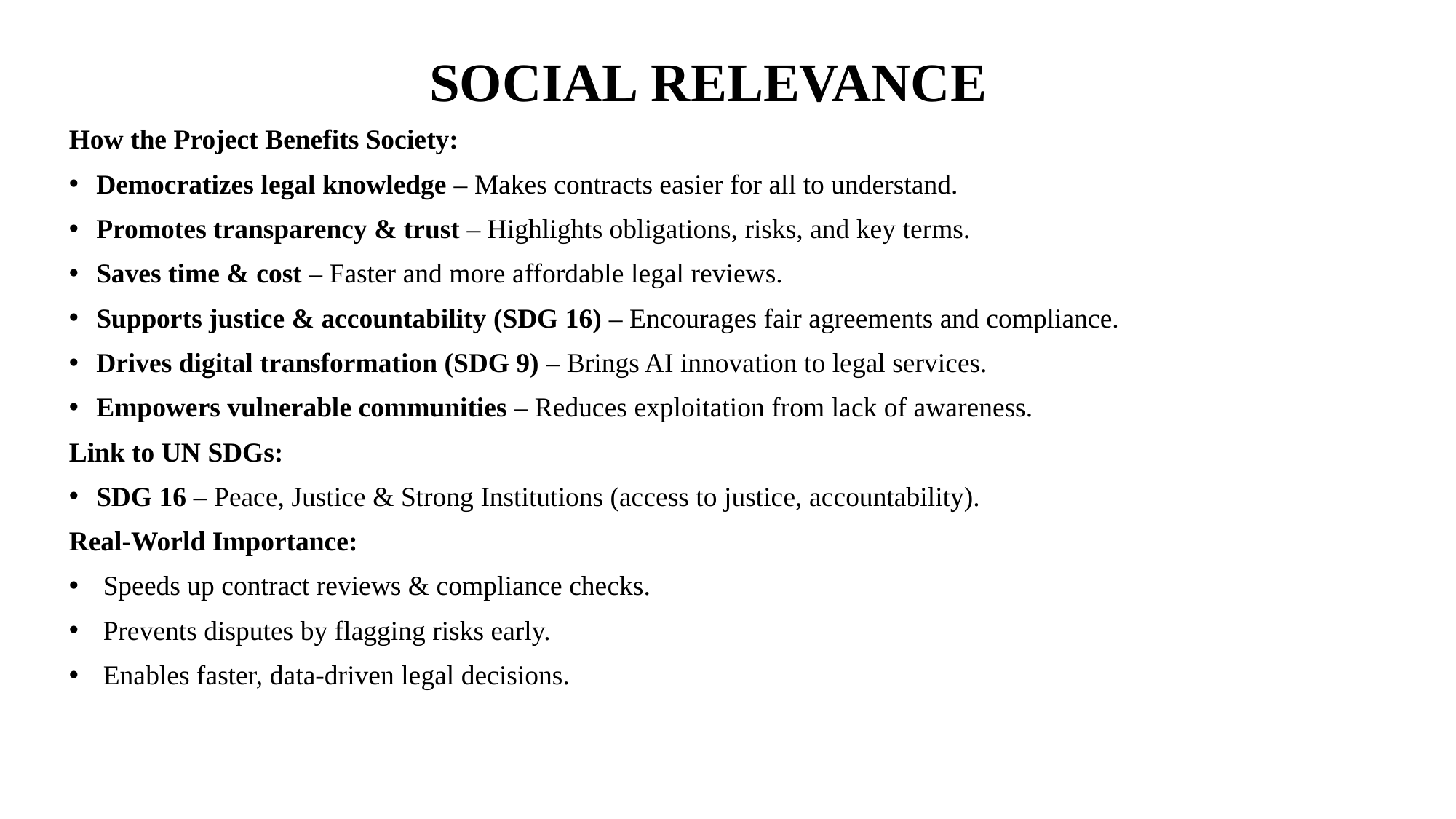

# SOCIAL RELEVANCE
How the Project Benefits Society:
Democratizes legal knowledge – Makes contracts easier for all to understand.
Promotes transparency & trust – Highlights obligations, risks, and key terms.
Saves time & cost – Faster and more affordable legal reviews.
Supports justice & accountability (SDG 16) – Encourages fair agreements and compliance.
Drives digital transformation (SDG 9) – Brings AI innovation to legal services.
Empowers vulnerable communities – Reduces exploitation from lack of awareness.
Link to UN SDGs:
SDG 16 – Peace, Justice & Strong Institutions (access to justice, accountability).
Real-World Importance:
 Speeds up contract reviews & compliance checks.
 Prevents disputes by flagging risks early.
 Enables faster, data-driven legal decisions.